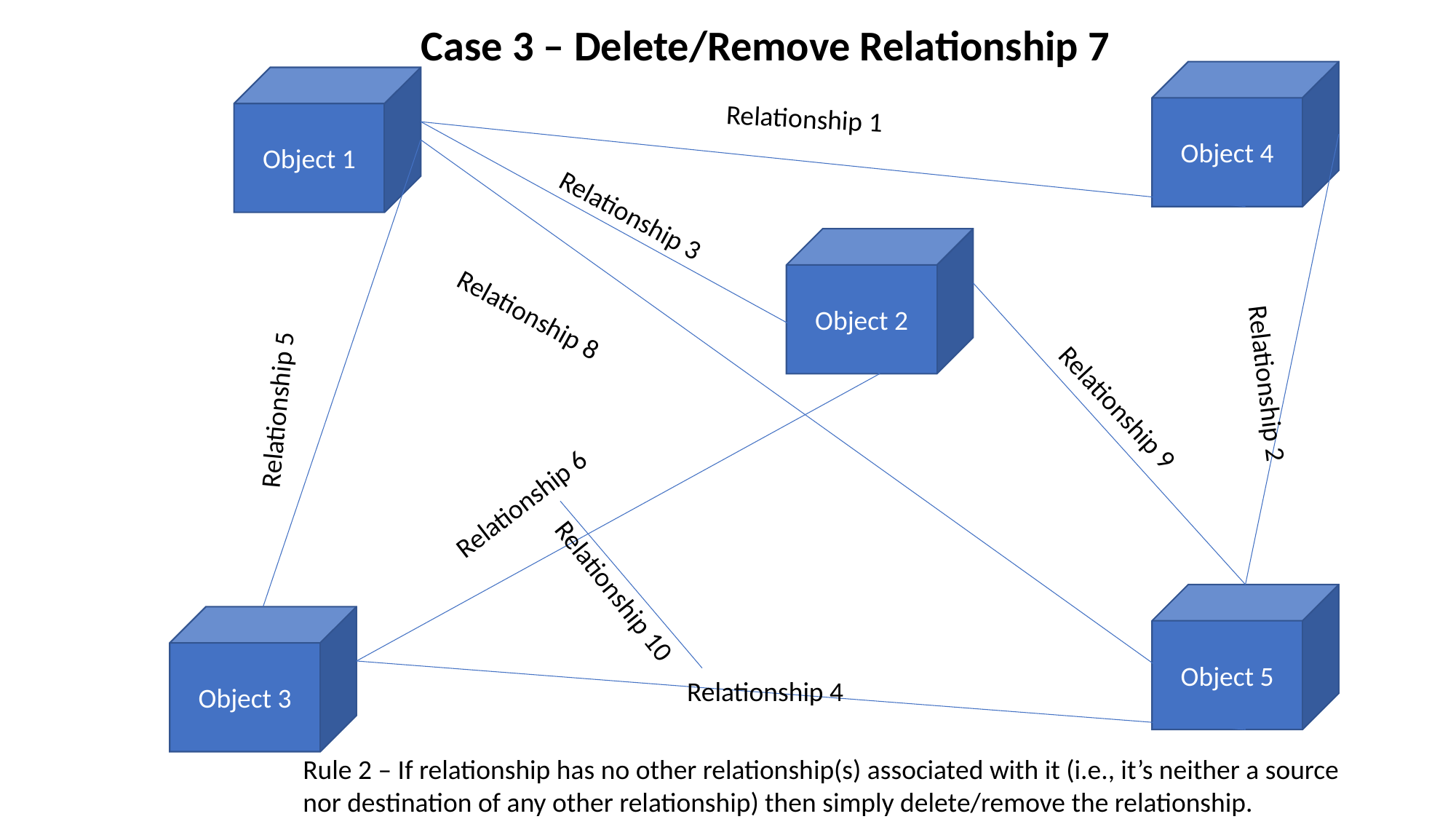

Case 3 – Delete/Remove Relationship 7
Object 4
Object 1
Object 2
Object 5
Object 3
Relationship 1
Relationship 3
Relationship 8
Relationship 2
Relationship 9
Relationship 5
Relationship 6
Relationship 10
Relationship 4
Rule 2 – If relationship has no other relationship(s) associated with it (i.e., it’s neither a source nor destination of any other relationship) then simply delete/remove the relationship.